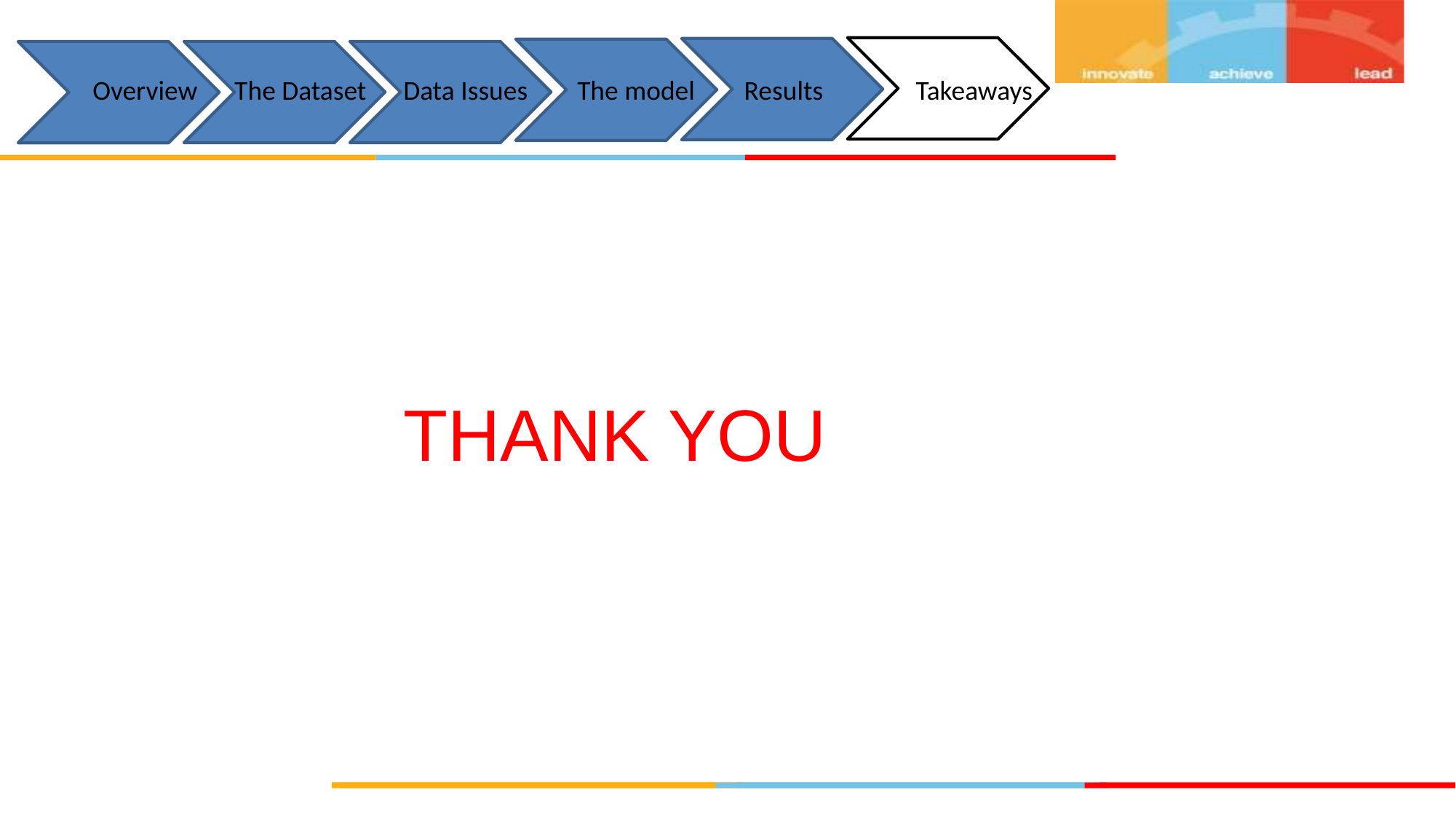

Overview      The Dataset      Data Issues        The model        Results               Takeaways
Thank you